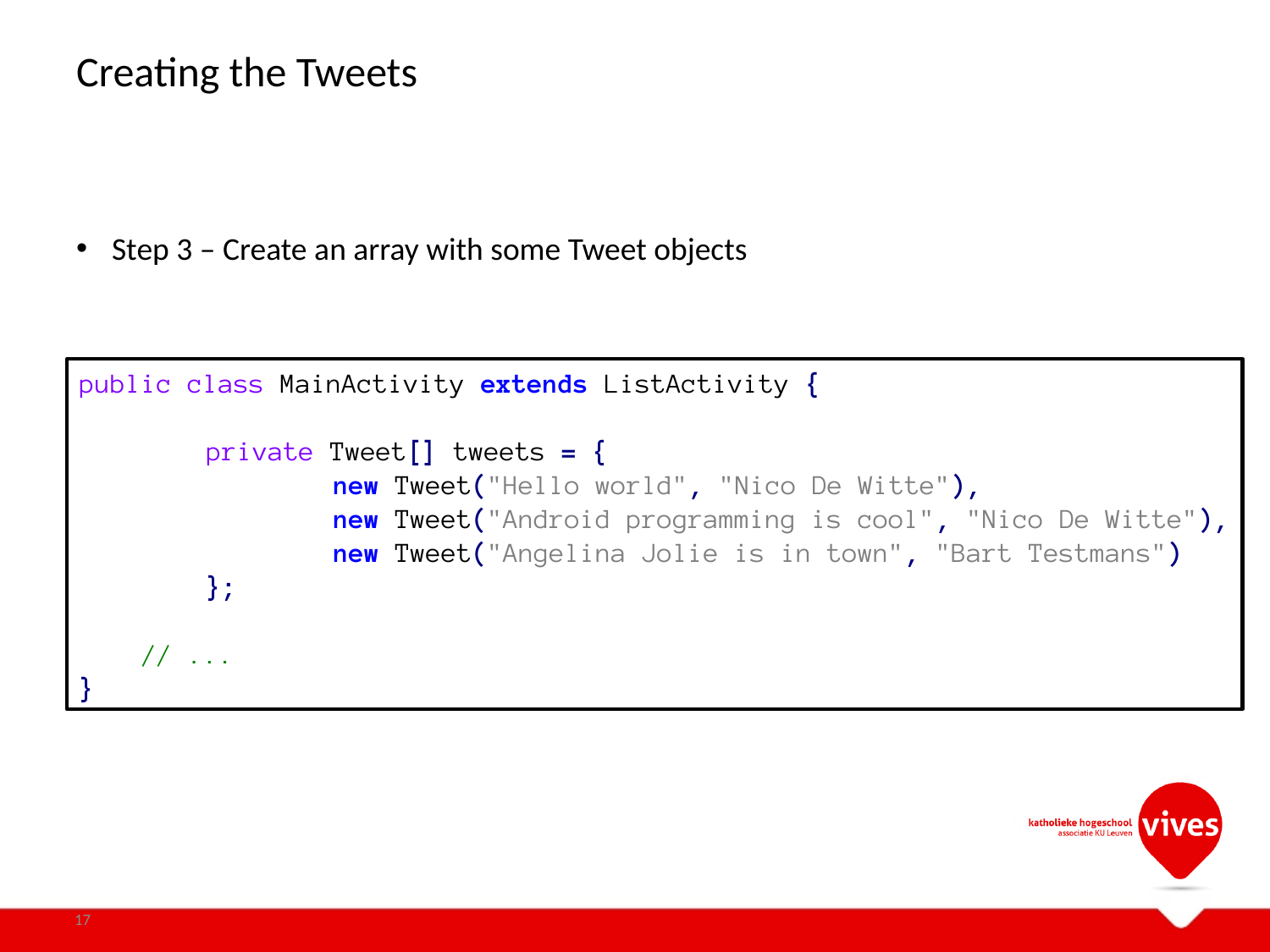

# Creating the Tweets
Step 3 – Create an array with some Tweet objects

public class MainActivity extends ListActivity {

	private Tweet[] tweets = {
		new Tweet("Hello world", "Nico De Witte"),
		new Tweet("Android programming is cool", "Nico De Witte"),
		new Tweet("Angelina Jolie is in town", "Bart Testmans")
	};

    // ...
}
17